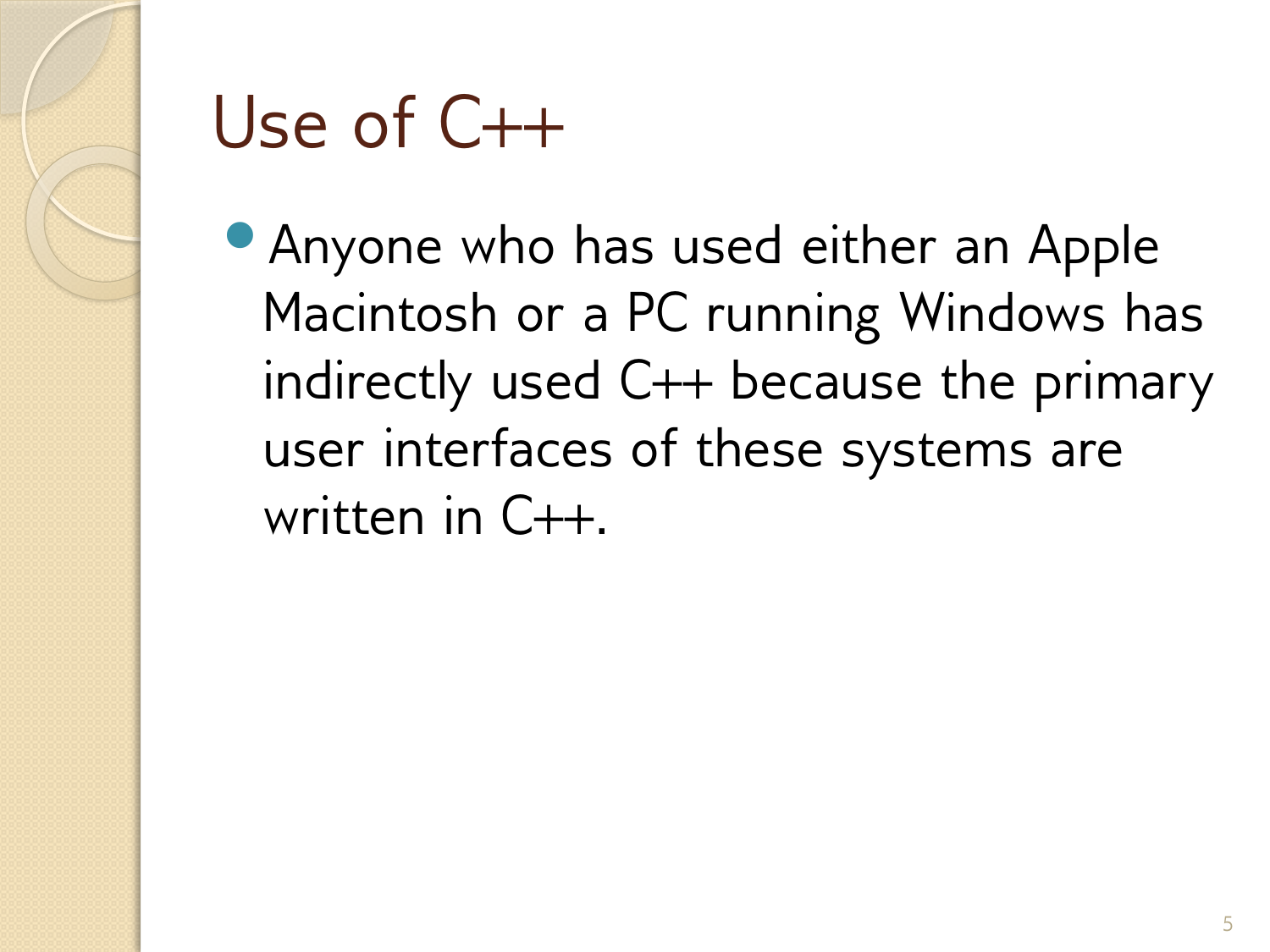

# Use of C++
Anyone who has used either an Apple Macintosh or a PC running Windows has indirectly used C++ because the primary user interfaces of these systems are written in C++.
5